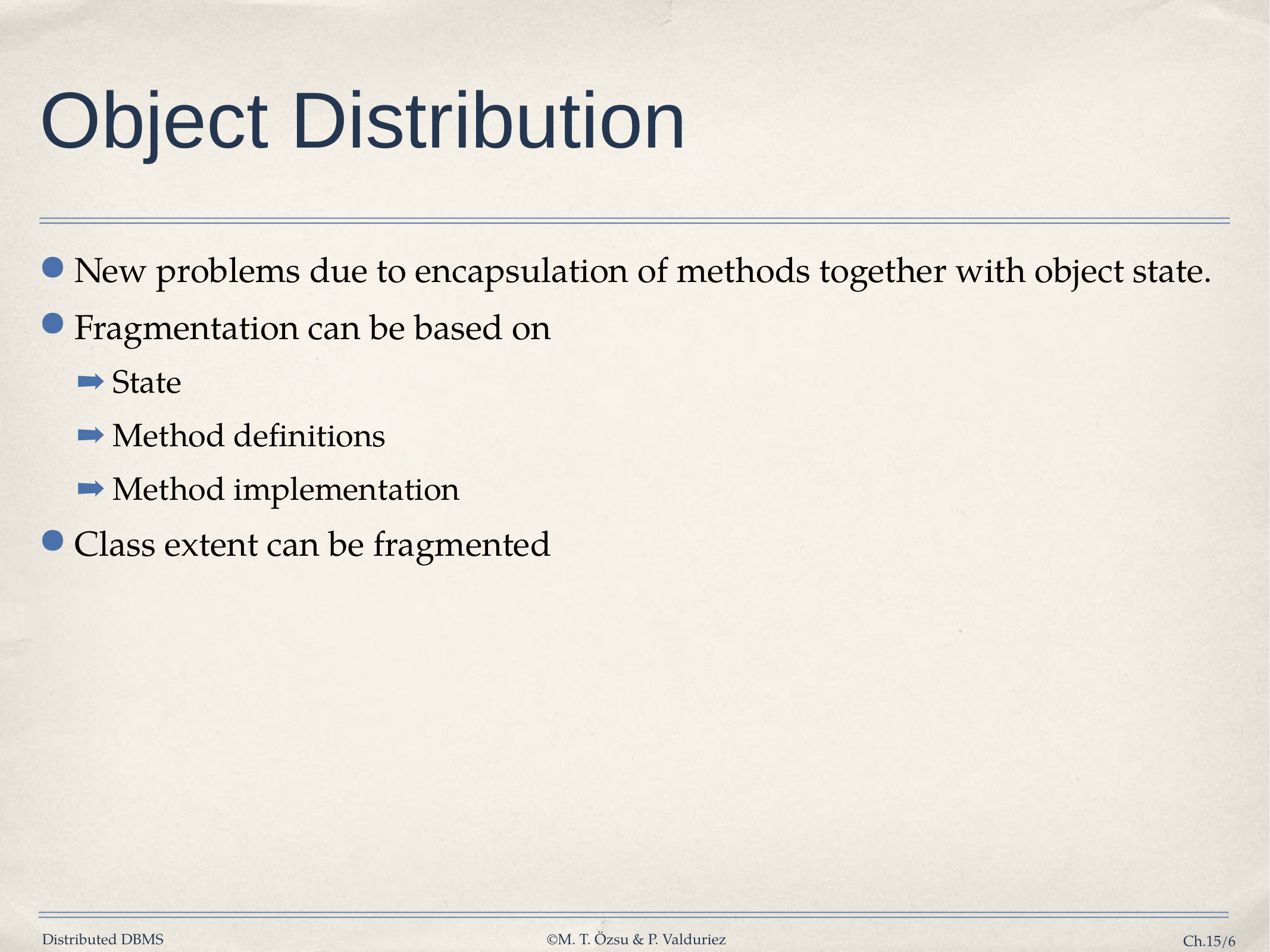

# Object Distribution
New problems due to encapsulation of methods together with object state.
Fragmentation can be based on
State
Method definitions
Method implementation
Class extent can be fragmented